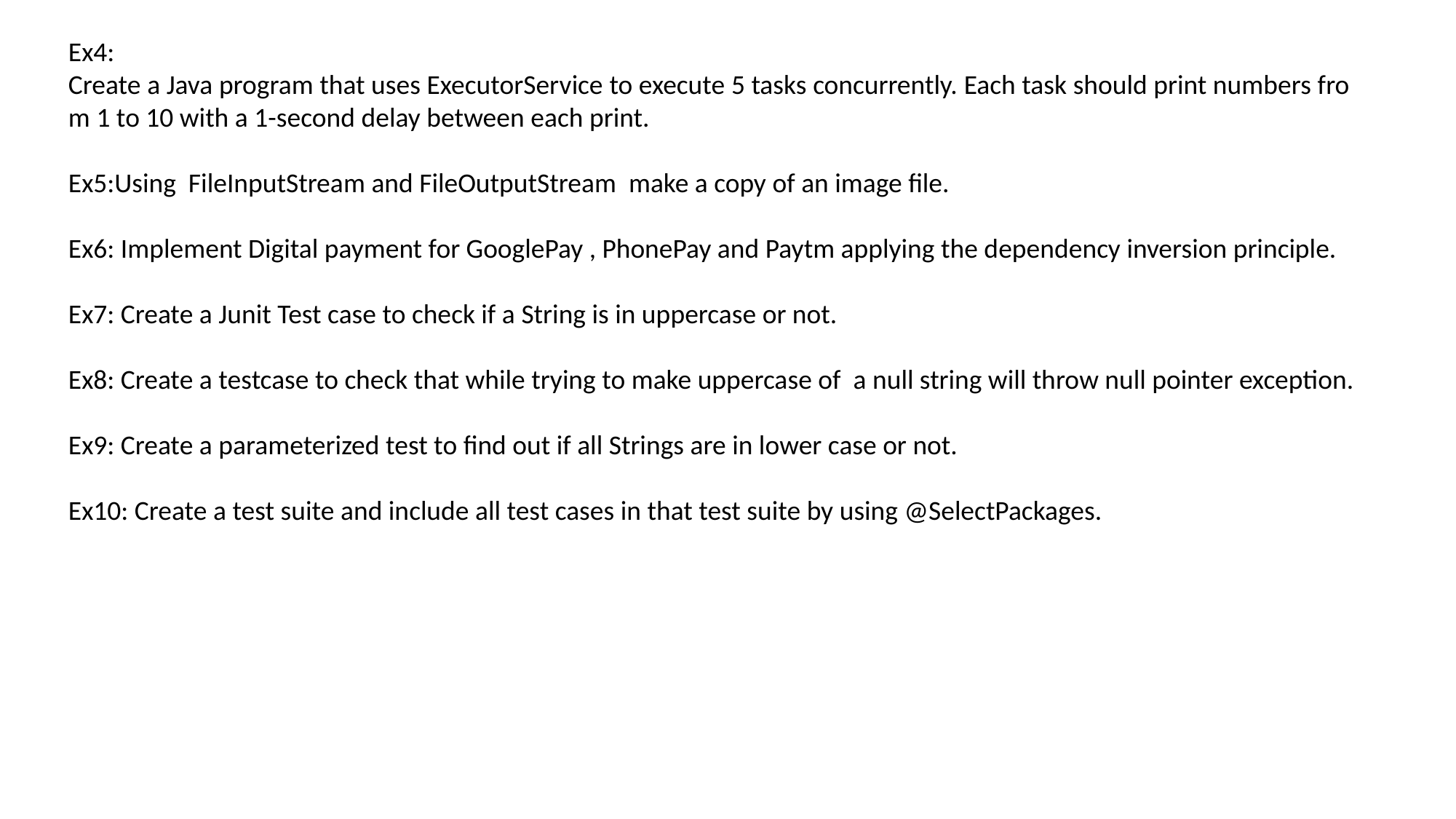

Ex4: Create a Java program that uses ExecutorService to execute 5 tasks concurrently. Each task should print numbers from 1 to 10 with a 1-second delay between each print.

Ex5:Using  FileInputStream and FileOutputStream  make a copy of an image file.

Ex6: Implement Digital payment for GooglePay , PhonePay and Paytm applying the dependency inversion principle.

Ex7: Create a Junit Test case to check if a String is in uppercase or not.

Ex8: Create a testcase to check that while trying to make uppercase of  a null string will throw null pointer exception.

Ex9: Create a parameterized test to find out if all Strings are in lower case or not.

Ex10: Create a test suite and include all test cases in that test suite by using @SelectPackages.